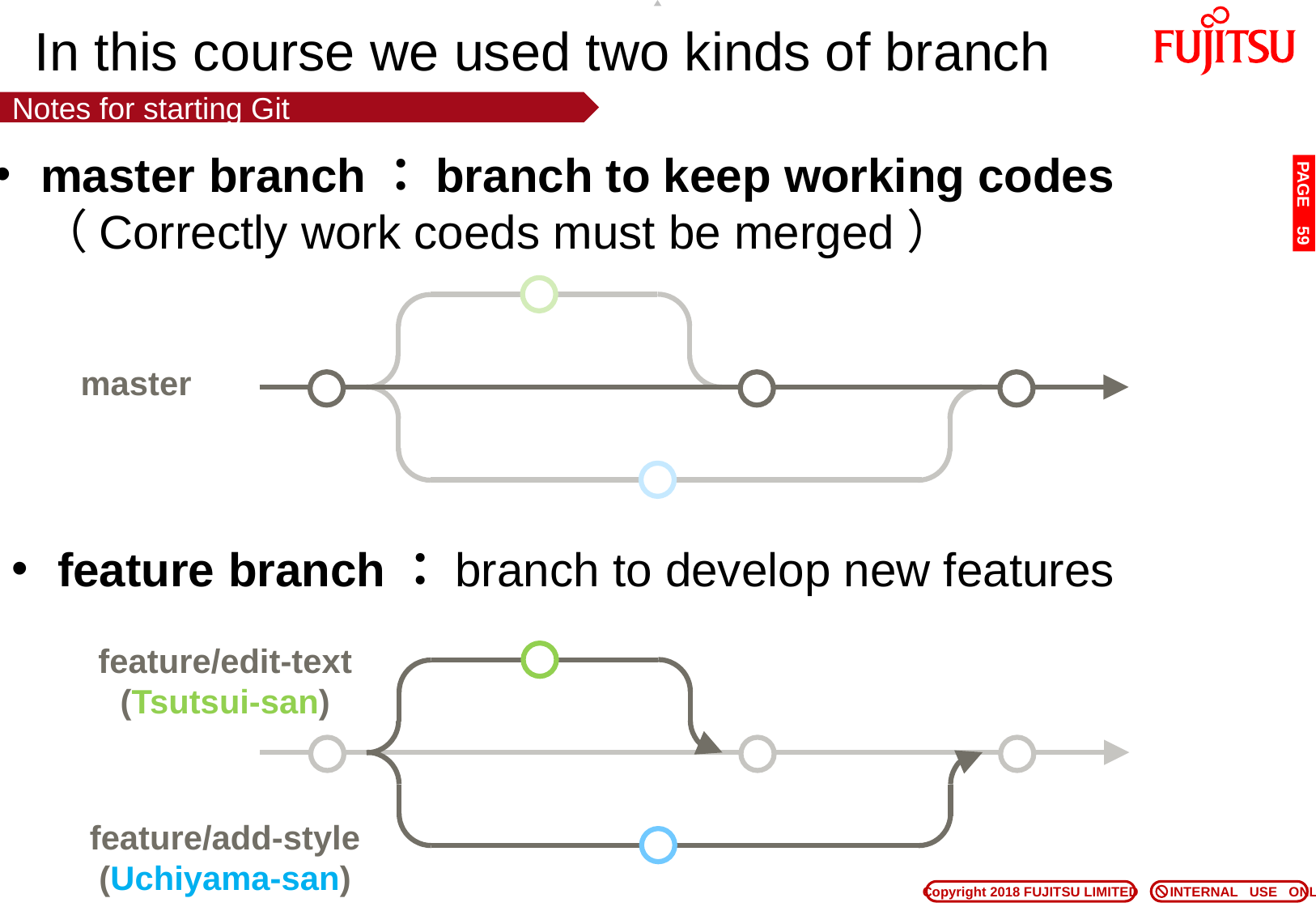

# In this course we used two kinds of branch
Notes for starting Git
master branch：branch to keep working codes
（Correctly work coeds must be merged）
PAGE    59

master

feature branch：branch to develop new features
feature/edit-text
(Tsutsui-san)

feature/add-style
(Uchiyama-san)